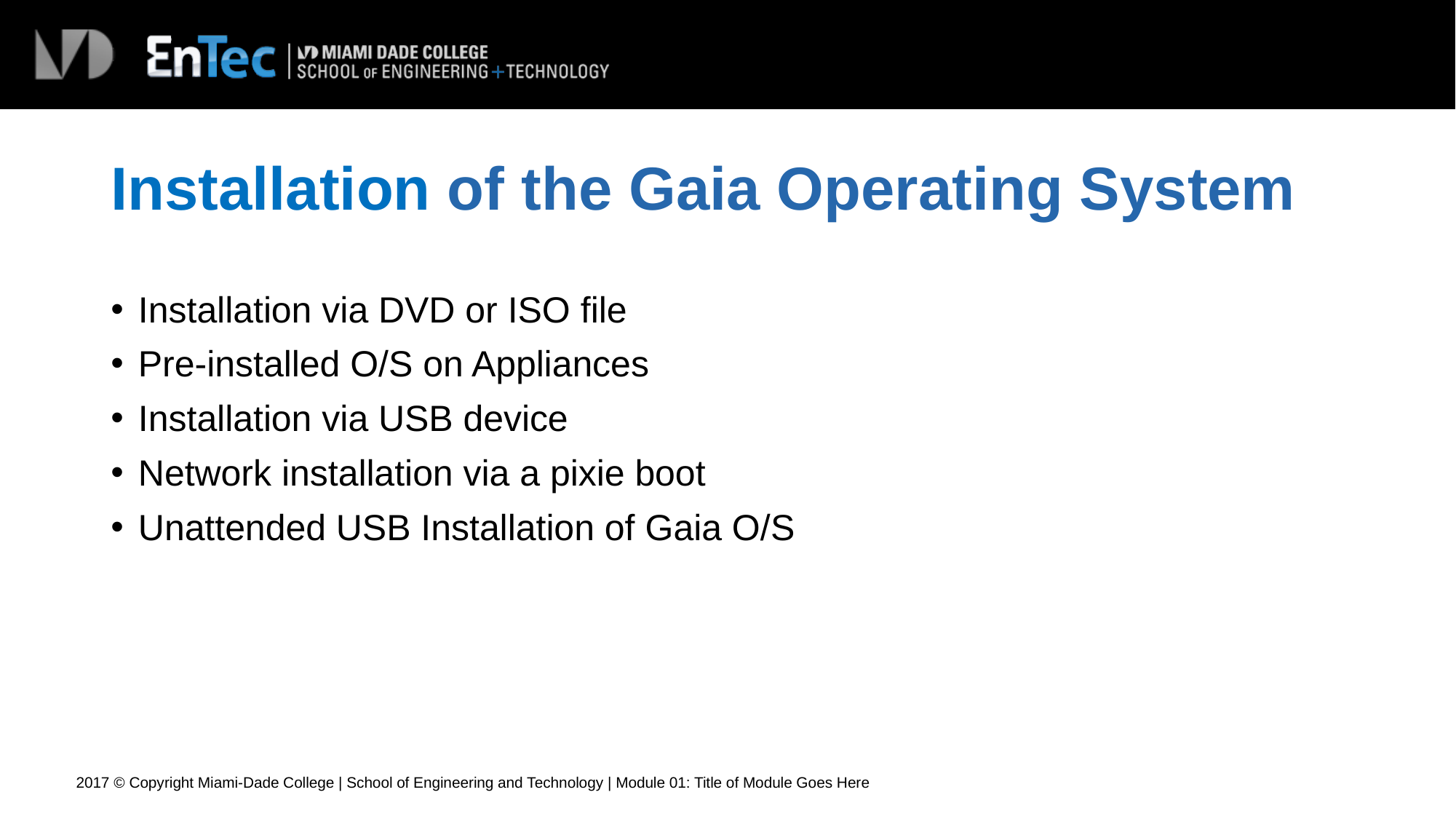

# Installation of the Gaia Operating System
Installation via DVD or ISO file
Pre-installed O/S on Appliances
Installation via USB device
Network installation via a pixie boot
Unattended USB Installation of Gaia O/S